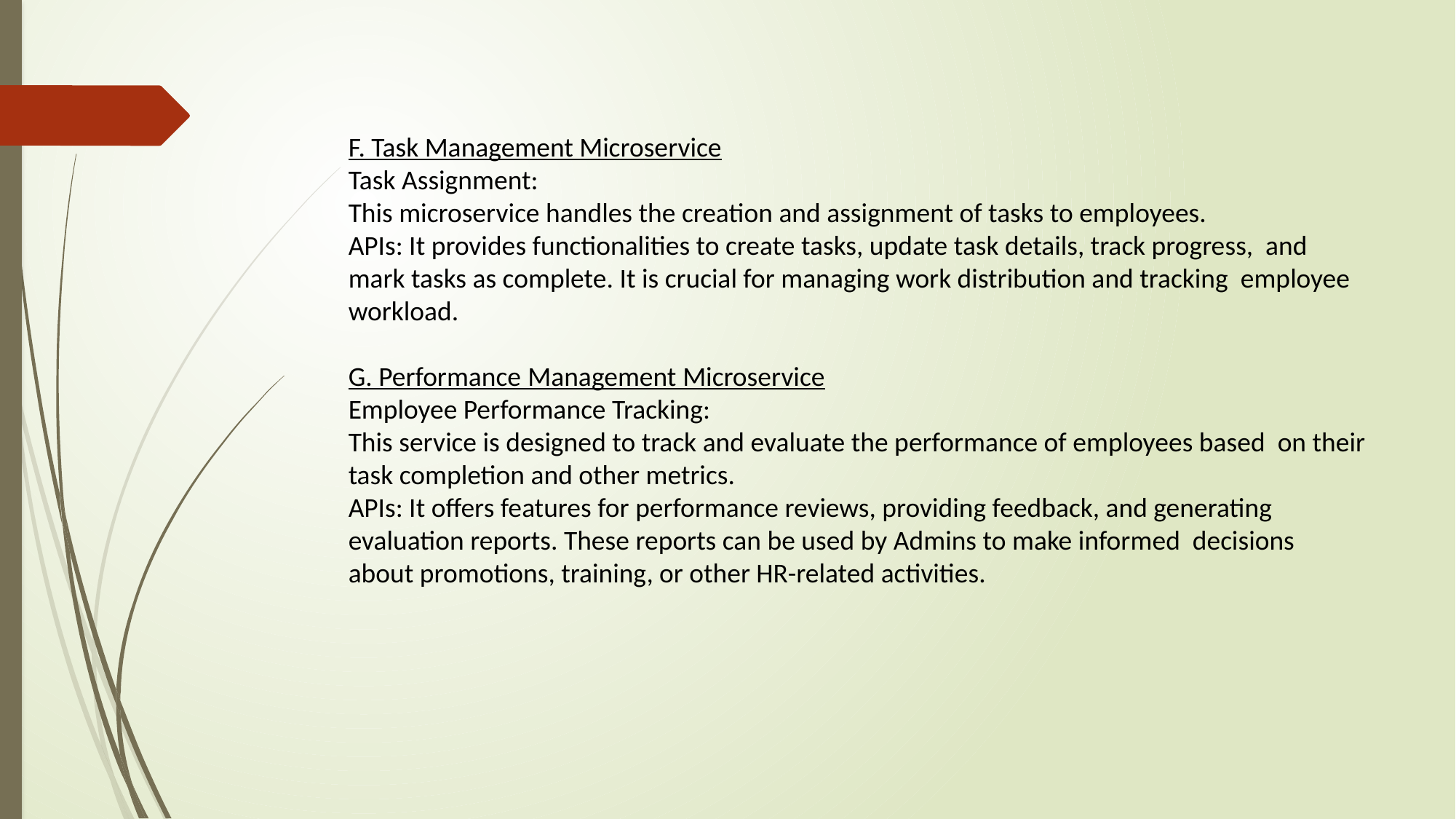

F. Task Management Microservice
Task Assignment:
This microservice handles the creation and assignment of tasks to employees.
APIs: It provides functionalities to create tasks, update task details, track progress,  and mark tasks as complete. It is crucial for managing work distribution and tracking  employee workload.

G. Performance Management Microservice
Employee Performance Tracking:
This service is designed to track and evaluate the performance of employees based  on their task completion and other metrics.
APIs: It offers features for performance reviews, providing feedback, and generating  evaluation reports. These reports can be used by Admins to make informed  decisions about promotions, training, or other HR-related activities.